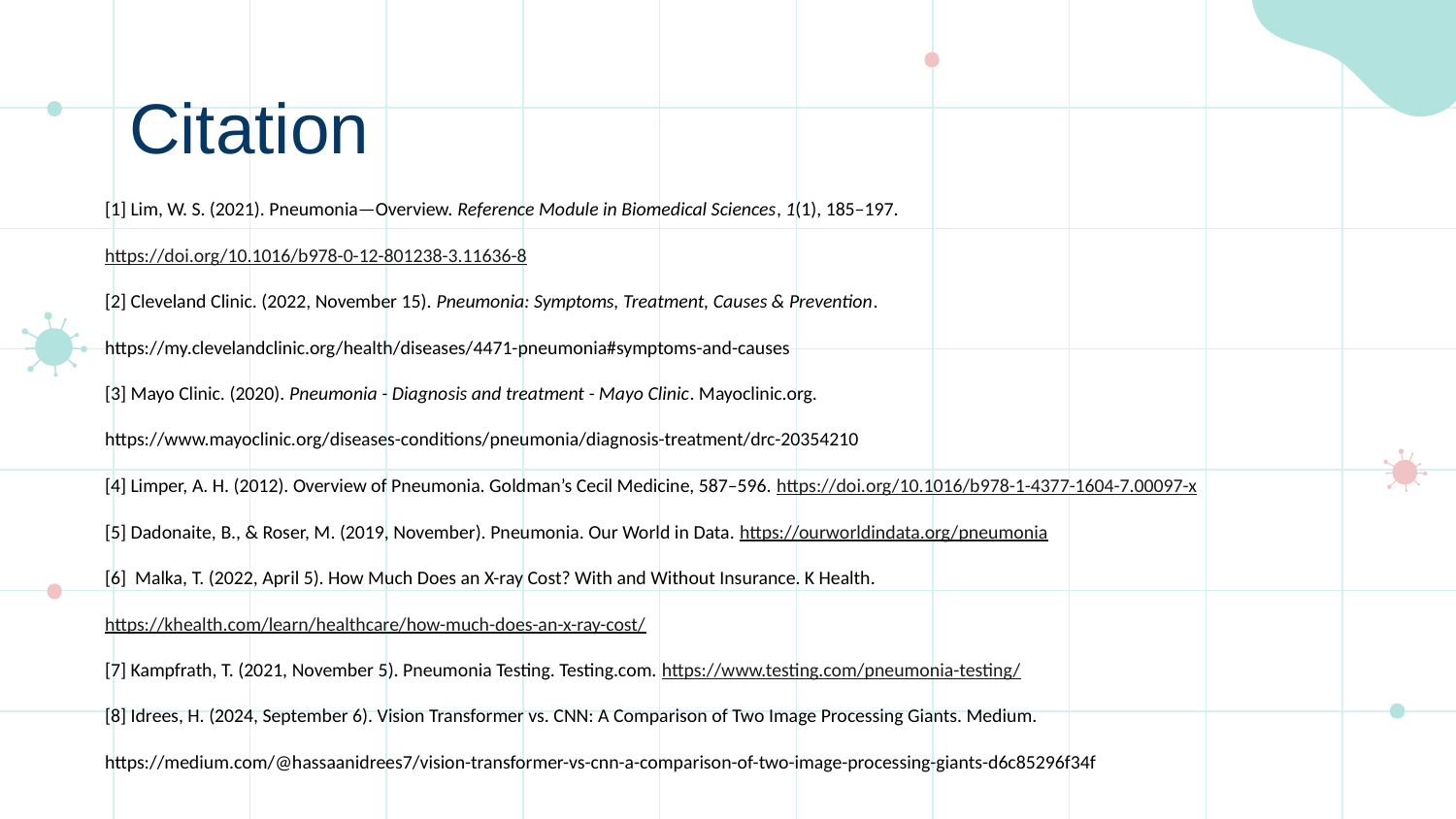

# Citation
[1] Lim, W. S. (2021). Pneumonia—Overview. Reference Module in Biomedical Sciences, 1(1), 185–197. https://doi.org/10.1016/b978-0-12-801238-3.11636-8
[2] Cleveland Clinic. (2022, November 15). Pneumonia: Symptoms, Treatment, Causes & Prevention. https://my.clevelandclinic.org/health/diseases/4471-pneumonia#symptoms-and-causes
[3] Mayo Clinic. (2020). Pneumonia - Diagnosis and treatment - Mayo Clinic. Mayoclinic.org. https://www.mayoclinic.org/diseases-conditions/pneumonia/diagnosis-treatment/drc-20354210
[4] Limper, A. H. (2012). Overview of Pneumonia. Goldman’s Cecil Medicine, 587–596. https://doi.org/10.1016/b978-1-4377-1604-7.00097-x
[5] Dadonaite, B., & Roser, M. (2019, November). Pneumonia. Our World in Data. https://ourworldindata.org/pneumonia
[6]  Malka, T. (2022, April 5). How Much Does an X-ray Cost? With and Without Insurance. K Health. https://khealth.com/learn/healthcare/how-much-does-an-x-ray-cost/
[7] Kampfrath, T. (2021, November 5). Pneumonia Testing. Testing.com. https://www.testing.com/pneumonia-testing/
[8] Idrees, H. (2024, September 6). Vision Transformer vs. CNN: A Comparison of Two Image Processing Giants. Medium. https://medium.com/@hassaanidrees7/vision-transformer-vs-cnn-a-comparison-of-two-image-processing-giants-d6c85296f34f

‌

‌

‌

‌

‌

‌

‌